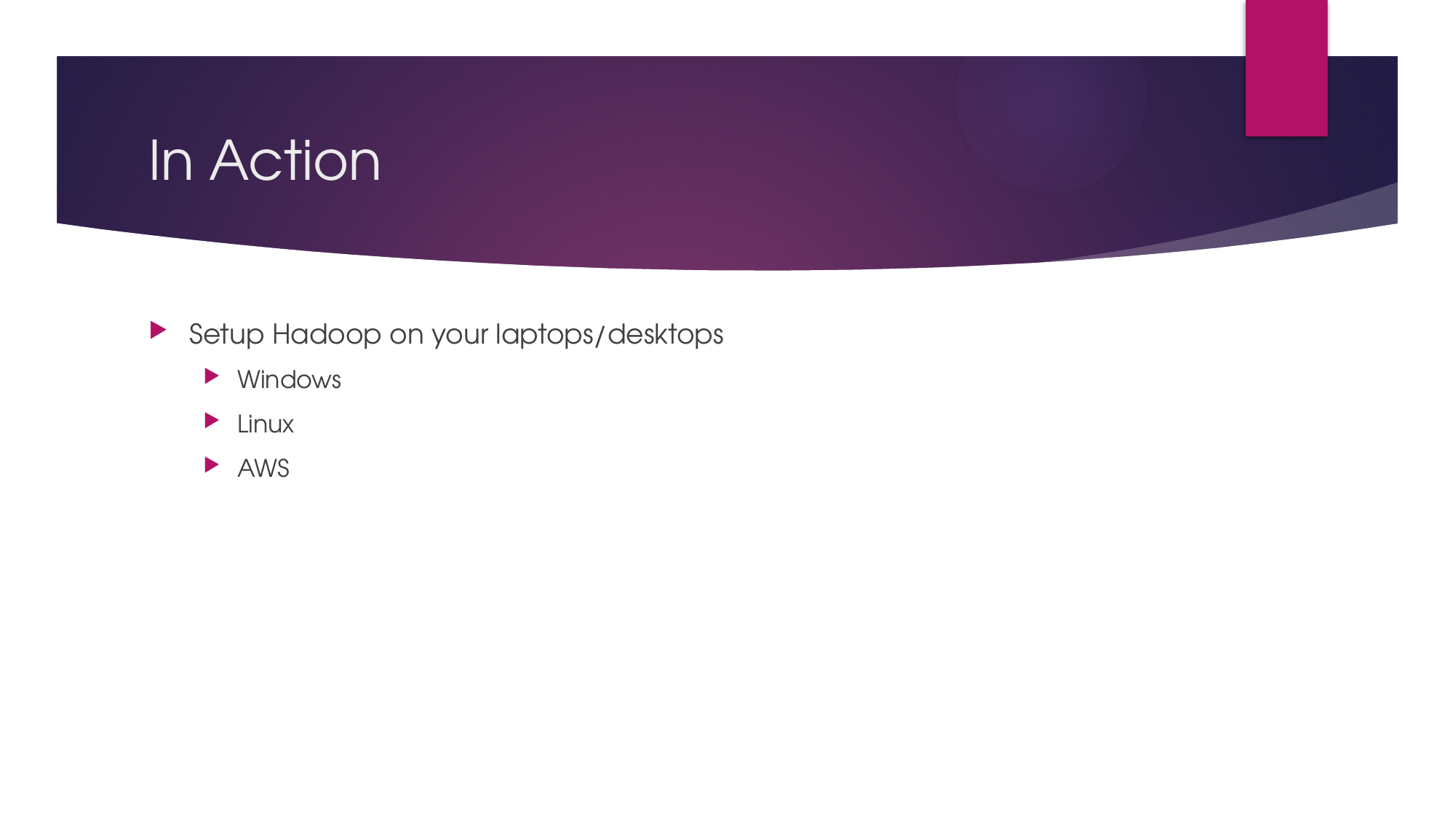

# In Action
Setup Hadoop on your laptops/desktops
Windows
Linux
AWS